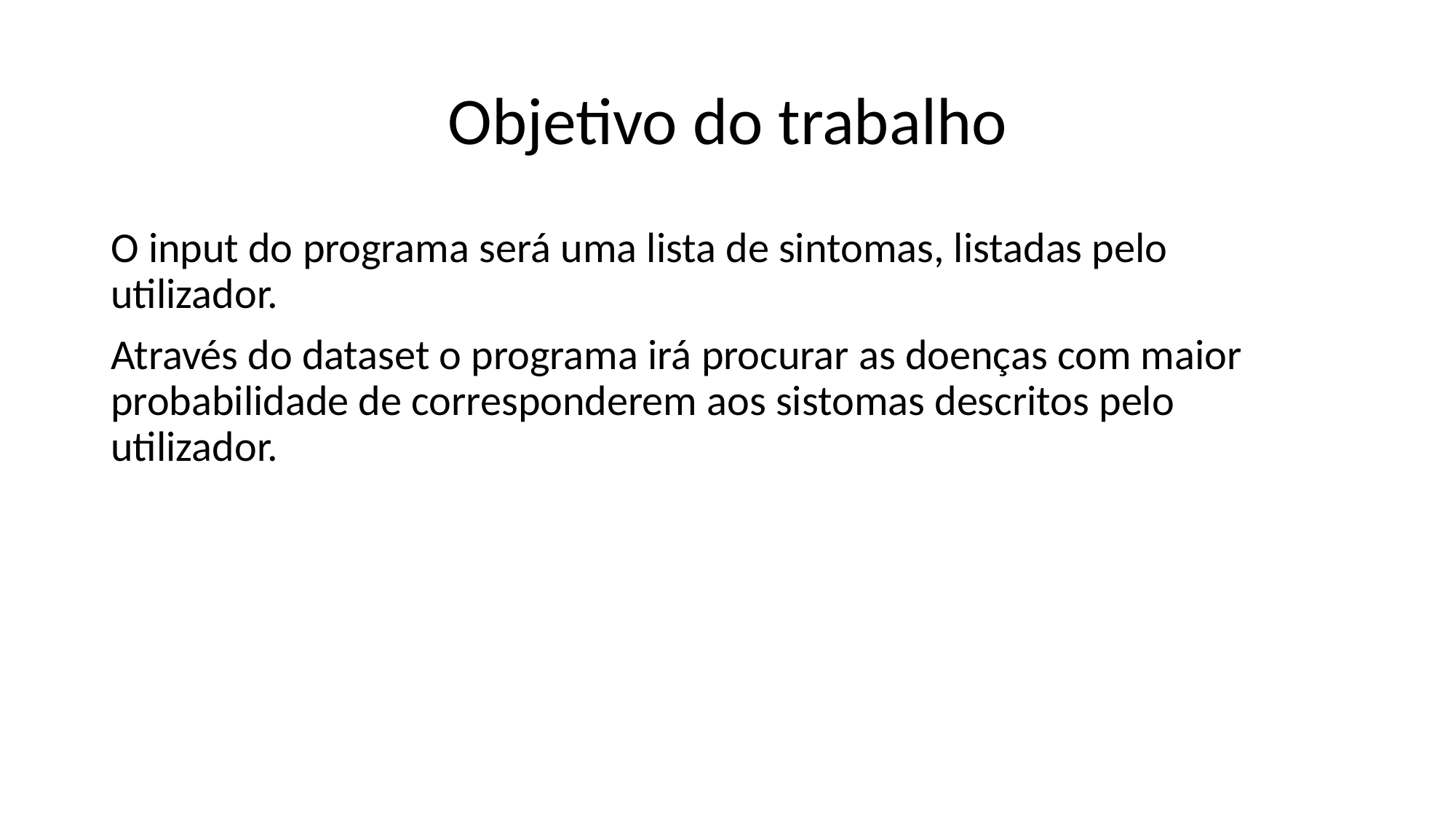

# Objetivo do trabalho
O input do programa será uma lista de sintomas, listadas pelo utilizador.
Através do dataset o programa irá procurar as doenças com maior probabilidade de corresponderem aos sistomas descritos pelo utilizador.